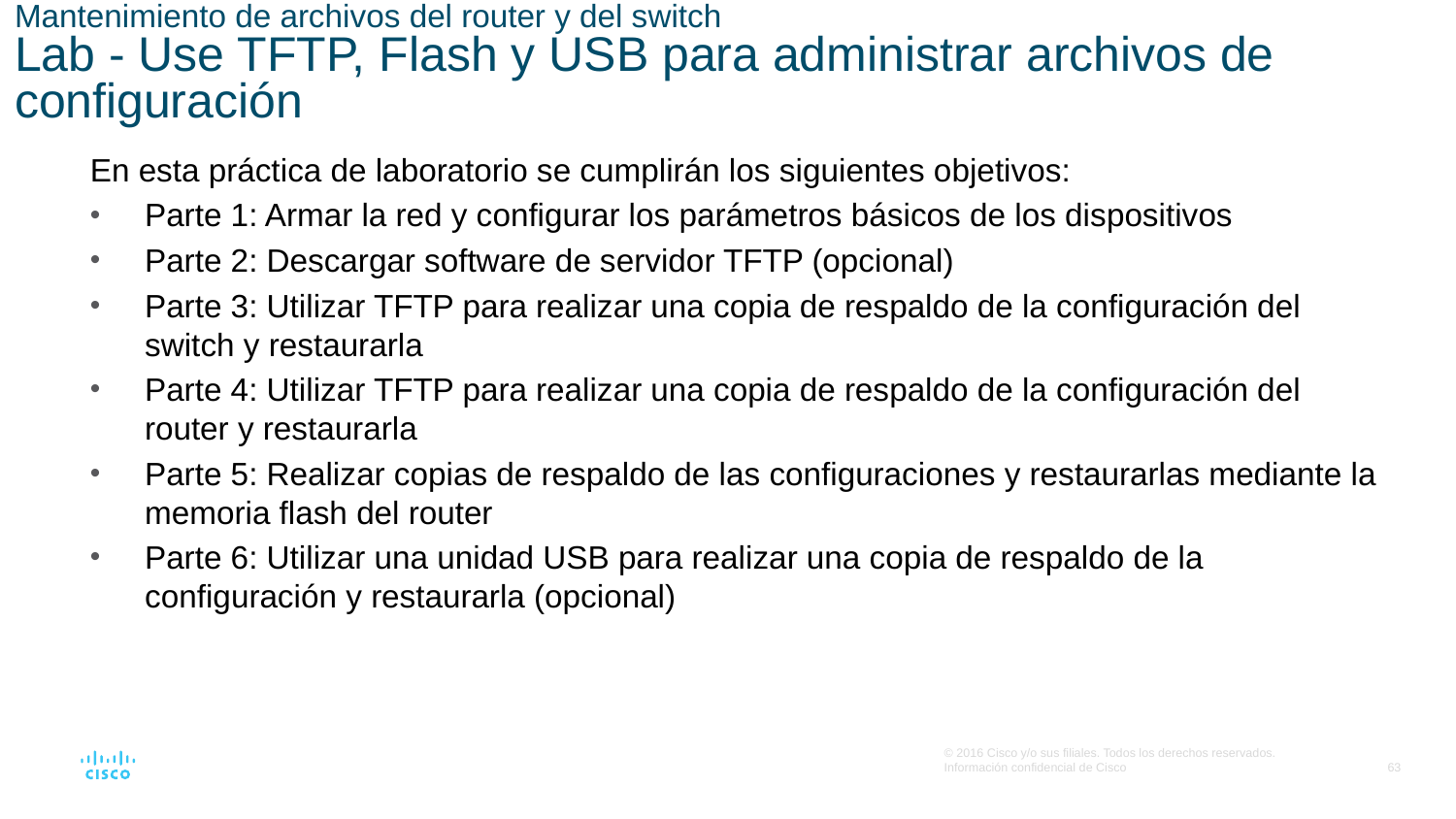

# Mantenimiento de archivos del router y del switch Lab - Use TFTP, Flash y USB para administrar archivos de configuración
En esta práctica de laboratorio se cumplirán los siguientes objetivos:
Parte 1: Armar la red y configurar los parámetros básicos de los dispositivos
Parte 2: Descargar software de servidor TFTP (opcional)
Parte 3: Utilizar TFTP para realizar una copia de respaldo de la configuración del switch y restaurarla
Parte 4: Utilizar TFTP para realizar una copia de respaldo de la configuración del router y restaurarla
Parte 5: Realizar copias de respaldo de las configuraciones y restaurarlas mediante la memoria flash del router
Parte 6: Utilizar una unidad USB para realizar una copia de respaldo de la configuración y restaurarla (opcional)